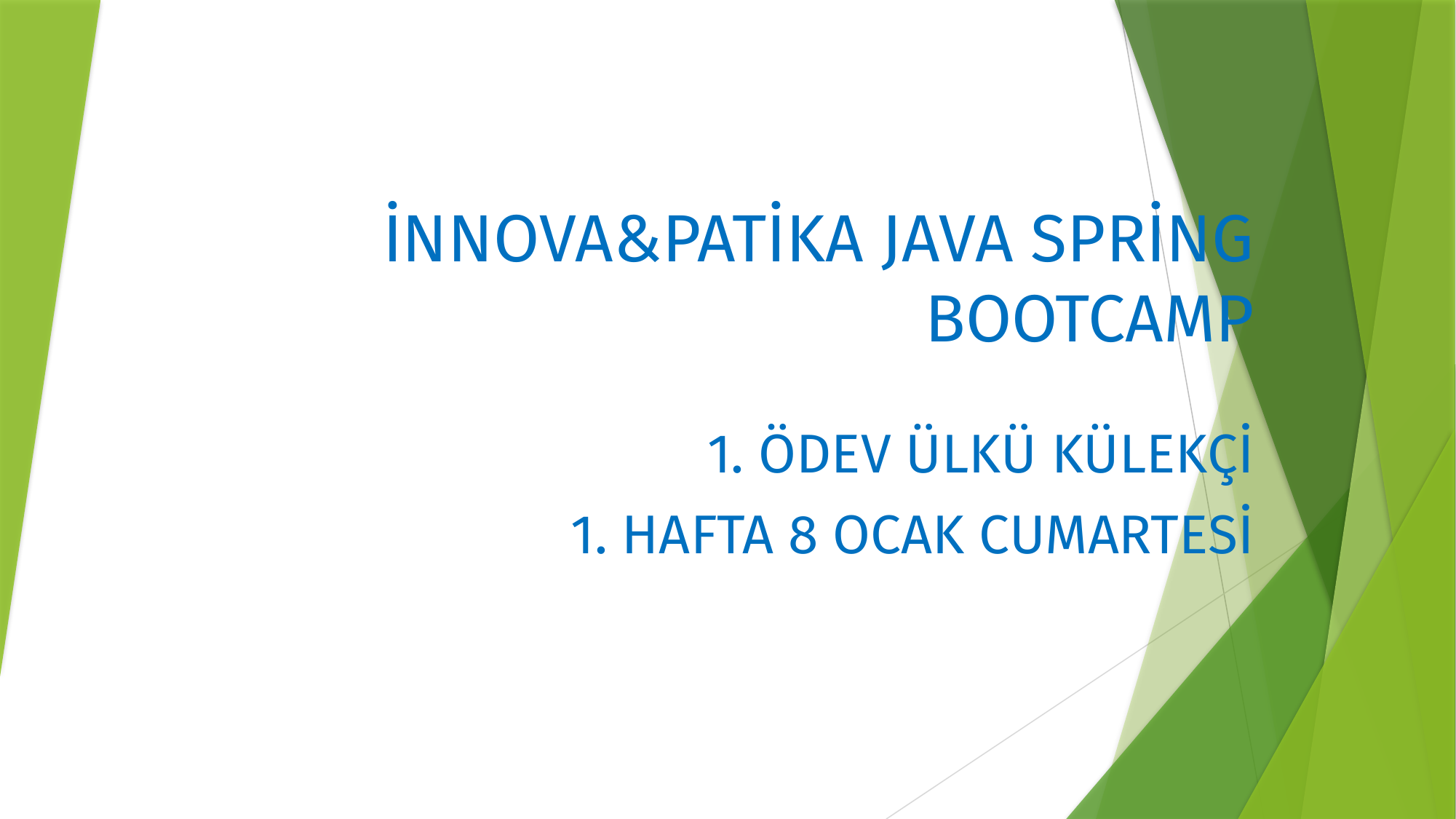

İNNOVA&PATİKA JAVA SPRİNG BOOTCAMP

1. ÖDEV ÜLKÜ KÜLEKÇİ
1. HAFTA 8 OCAK CUMARTESİ